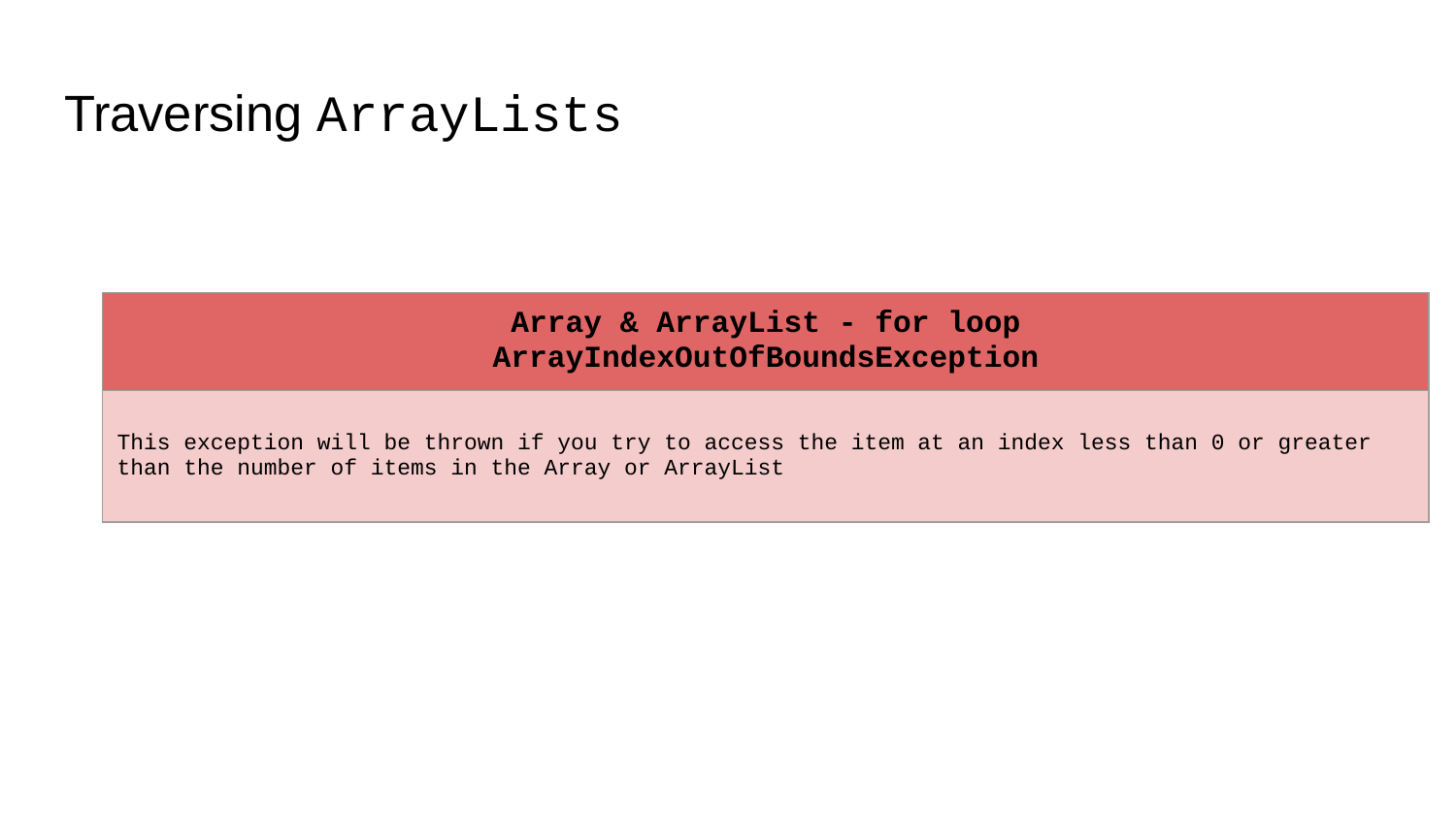

# Traversing ArrayLists
| Array & ArrayList - for loop ArrayIndexOutOfBoundsException |
| --- |
| This exception will be thrown if you try to access the item at an index less than 0 or greater than the number of items in the Array or ArrayList |